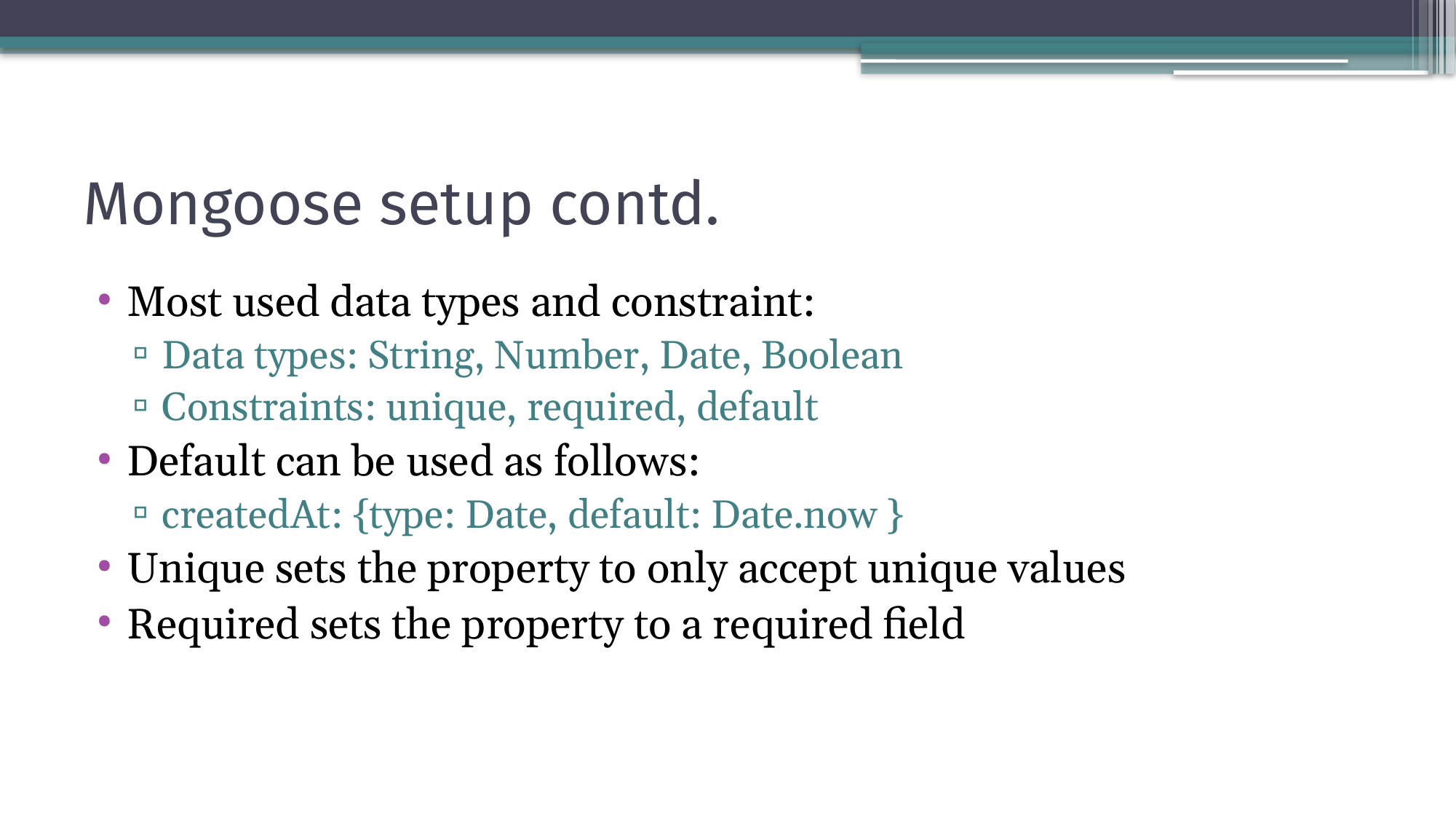

# Mongoose setup contd.
Most used data types and constraint:
Data types: String, Number, Date, Boolean
Constraints: unique, required, default
Default can be used as follows:
createdAt: {type: Date, default: Date.now }
Unique sets the property to only accept unique values
Required sets the property to a required field